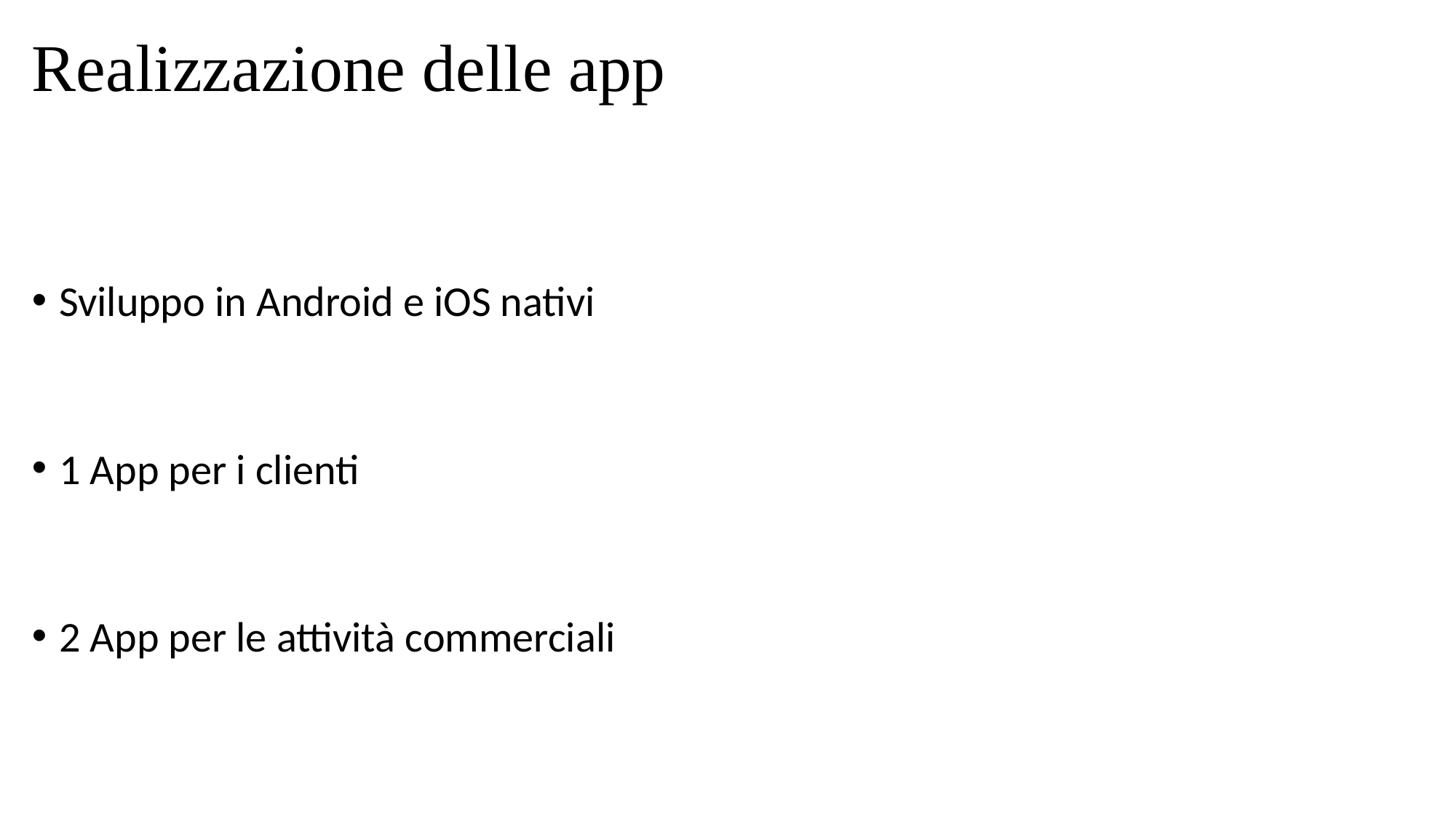

# Realizzazione delle app
Sviluppo in Android e iOS nativi
1 App per i clienti
2 App per le attività commerciali